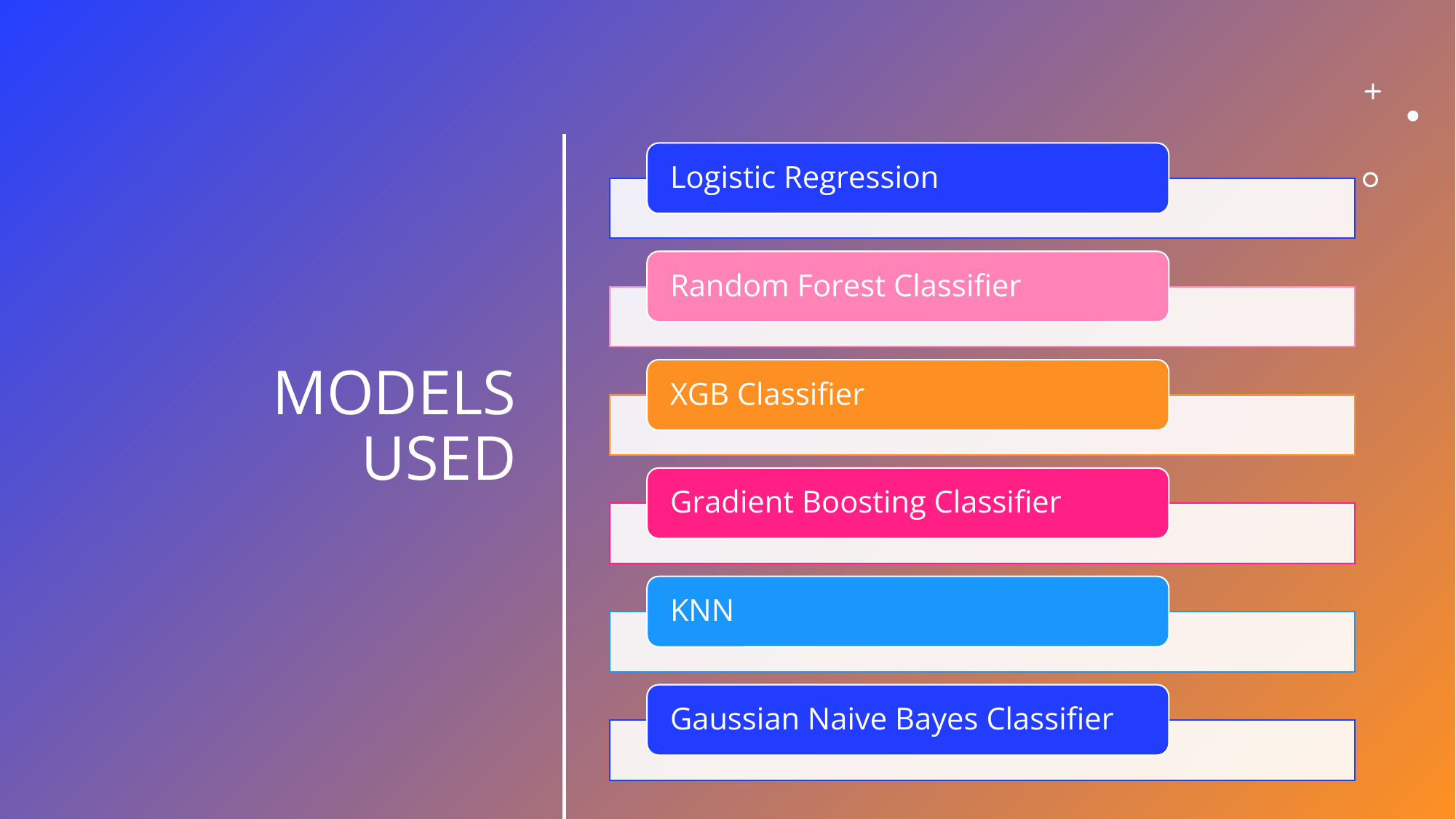

# MODELS USED

Logistic Regression

Random Forest Classifier

XGB Classifier

Gradient Boosting Classifier

KNN

Gaussian Naive Bayes Classifier